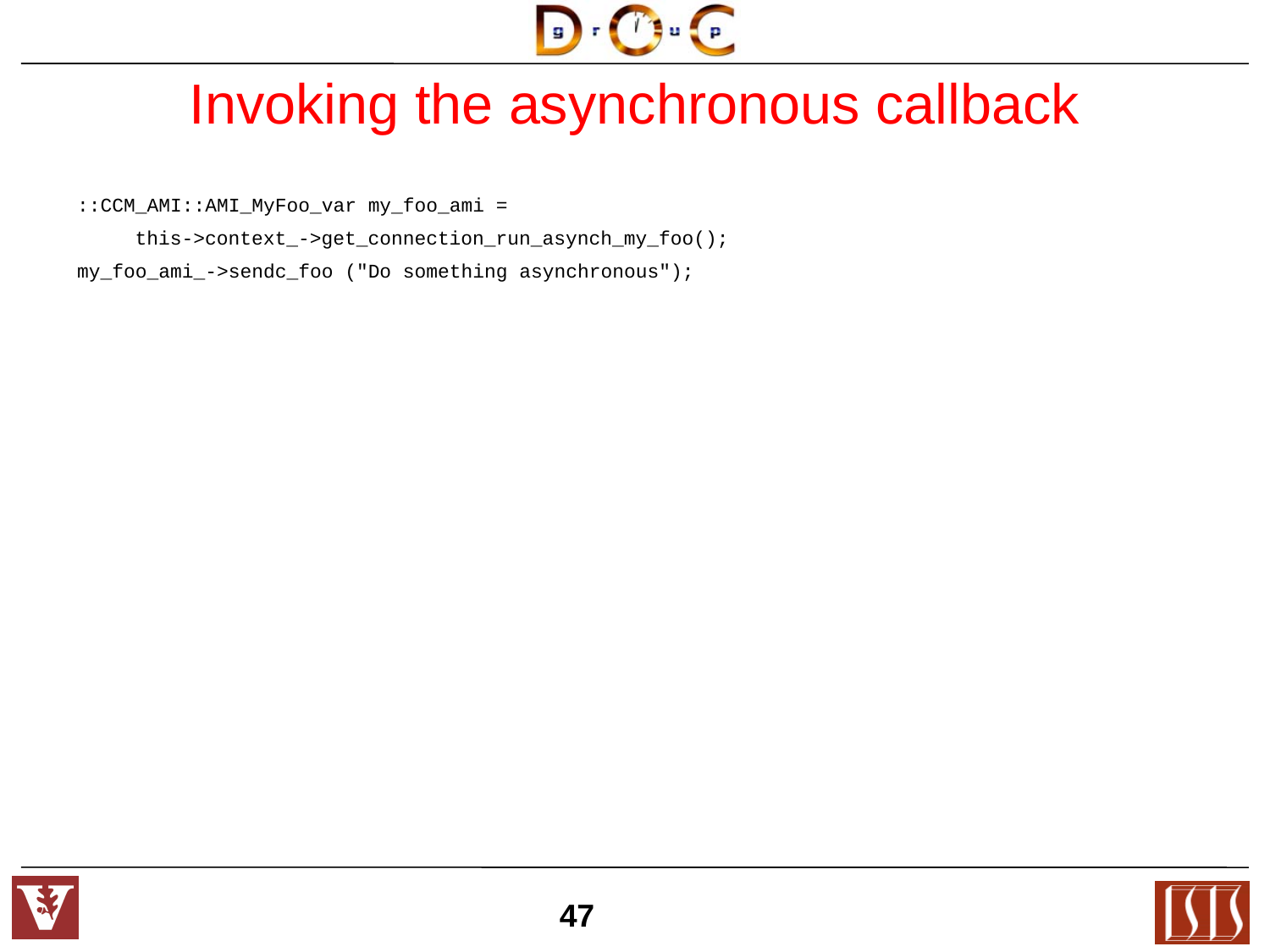

Invoking the asynchronous callback

 ::CCM_AMI::AMI_MyFoo_var my_foo_ami =
      this->context_->get_connection_run_asynch_my_foo();
 my_foo_ami_->sendc_foo ("Do something asynchronous");